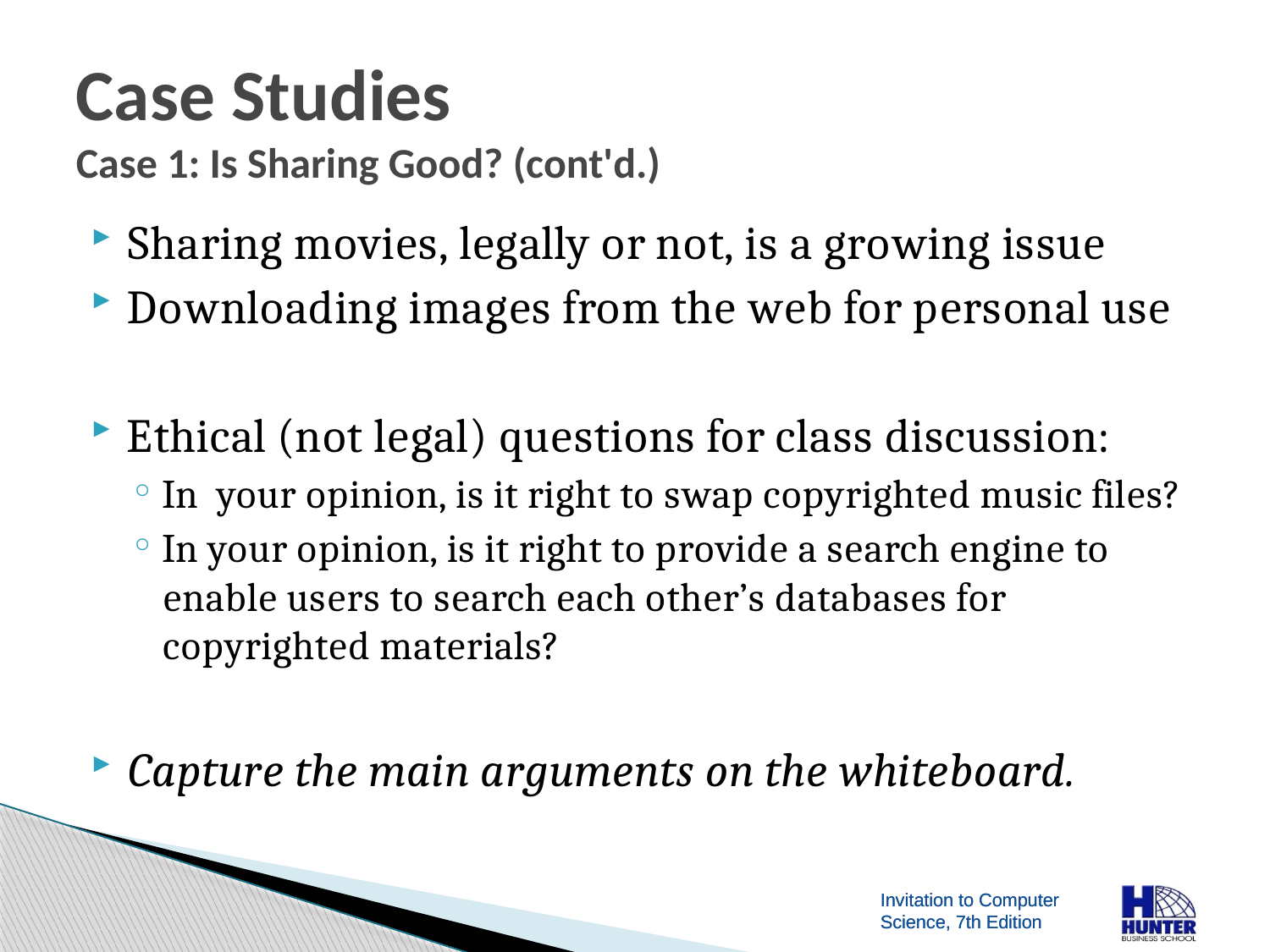

# Case Studies Case 1: Is Sharing Good? (cont'd.)
Sharing movies, legally or not, is a growing issue
Downloading images from the web for personal use

Ethical (not legal) questions for class discussion:
In  your opinion, is it right to swap copyrighted music files?
In your opinion, is it right to provide a search engine to enable users to search each other’s databases for copyrighted materials?

Capture the main arguments on the whiteboard.